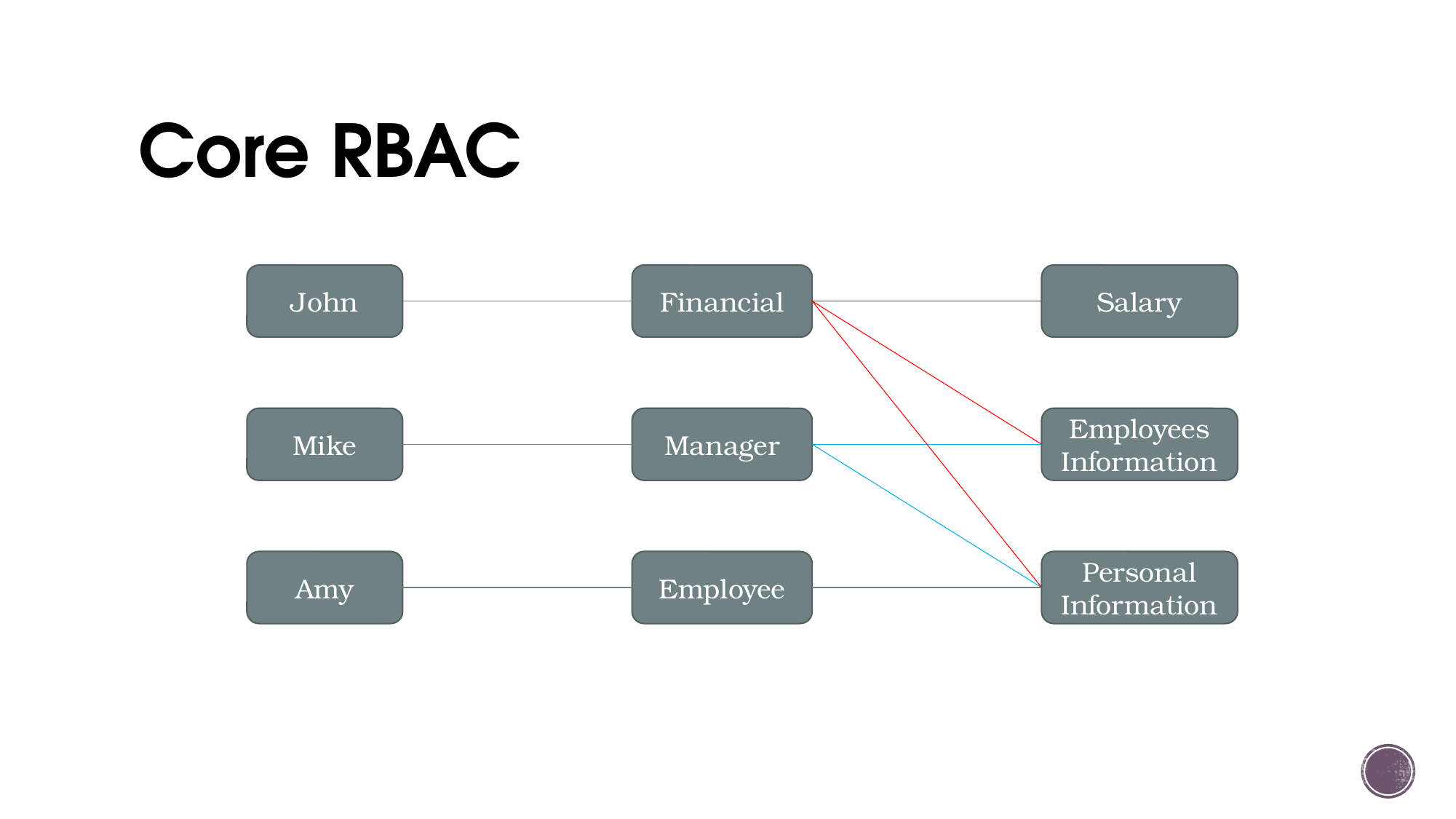

# Core RBAC
Salary
John
Financial
Mike
Employees
Information
Manager
Amy
Employee
Personal Information